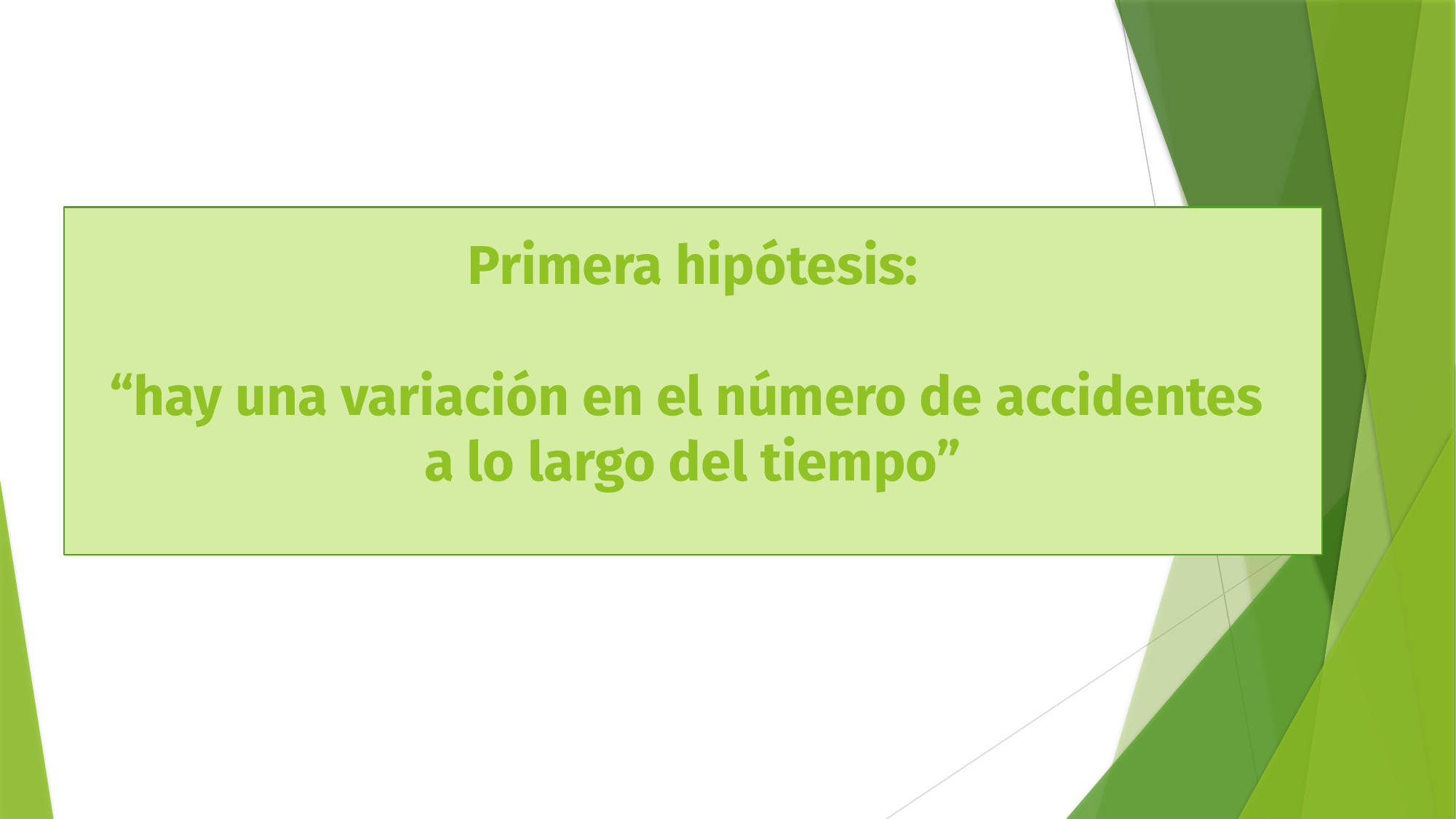

# Primera hipótesis: “hay una variación en el número de accidentes a lo largo del tiempo”